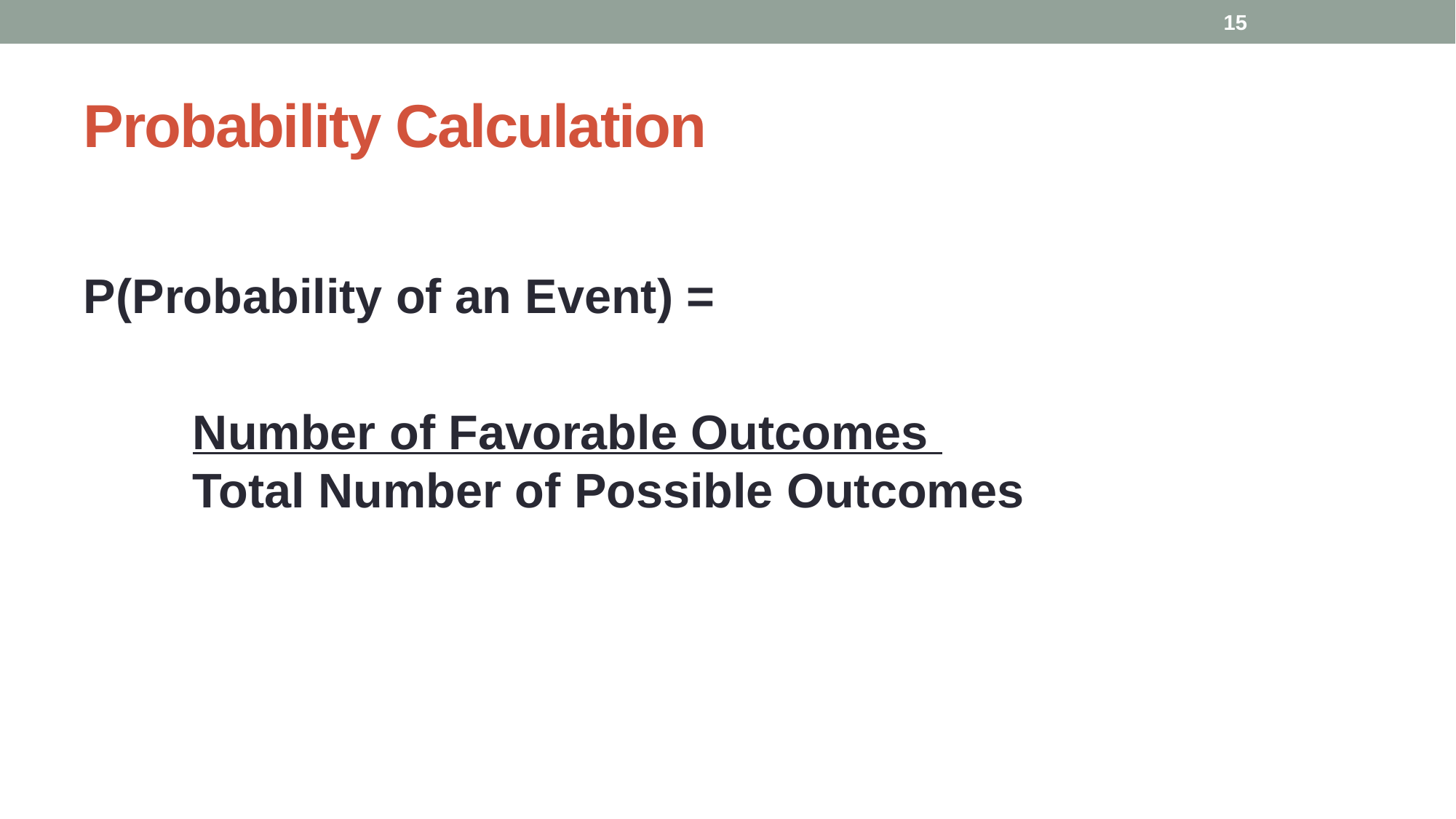

15
# Probability Calculation

P(Probability of an Event) =

	Number of Favorable Outcomes 					Total Number of Possible Outcomes